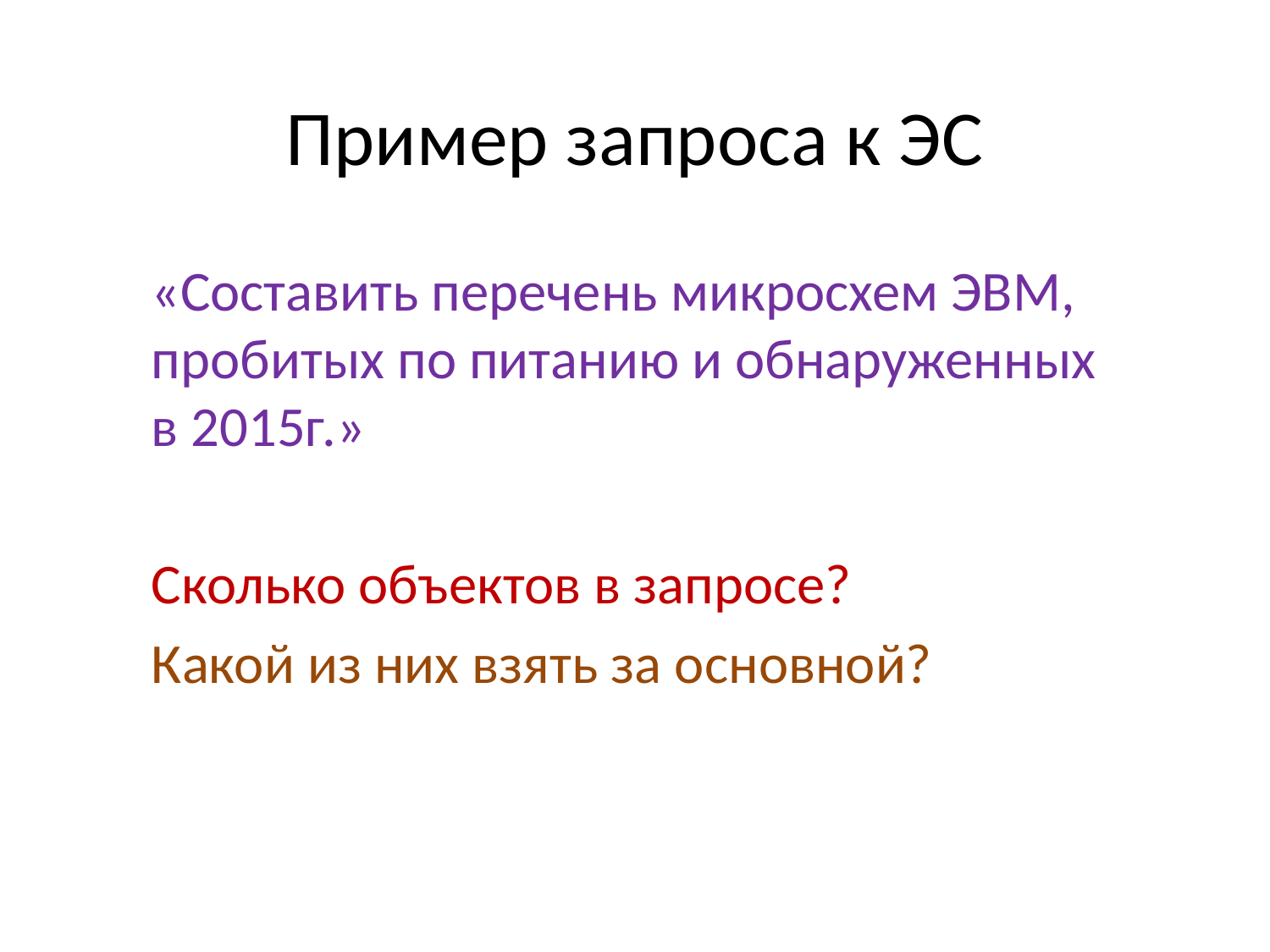

# Пример запроса к ЭС
«Составить перечень микросхем ЭВМ, пробитых по питанию и обнаруженных в 2015г.»

Сколько объектов в запросе?
Какой из них взять за основной?